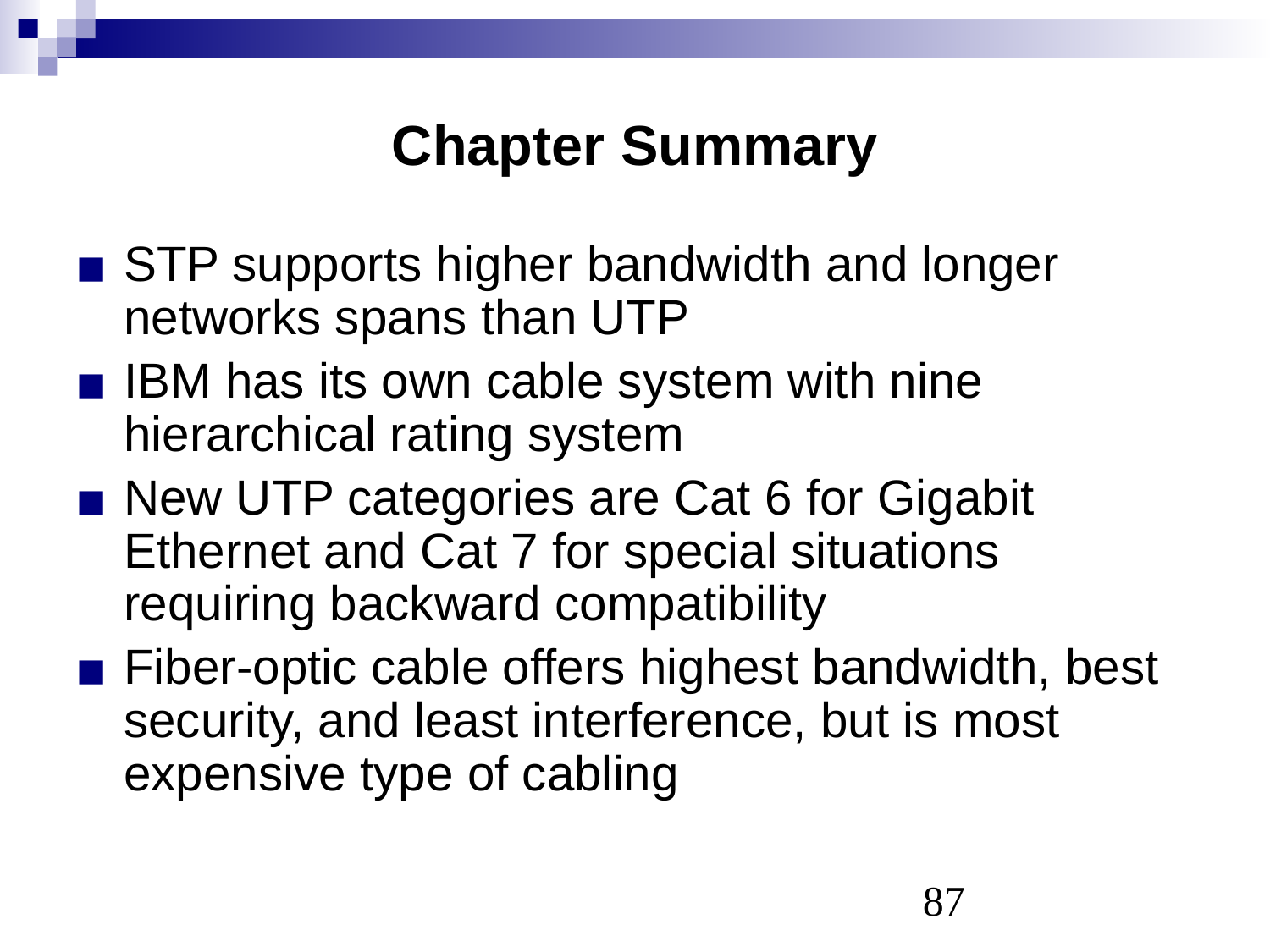

# Chapter Summary
STP supports higher bandwidth and longer networks spans than UTP
IBM has its own cable system with nine hierarchical rating system
New UTP categories are Cat 6 for Gigabit Ethernet and Cat 7 for special situations requiring backward compatibility
Fiber-optic cable offers highest bandwidth, best security, and least interference, but is most expensive type of cabling
87